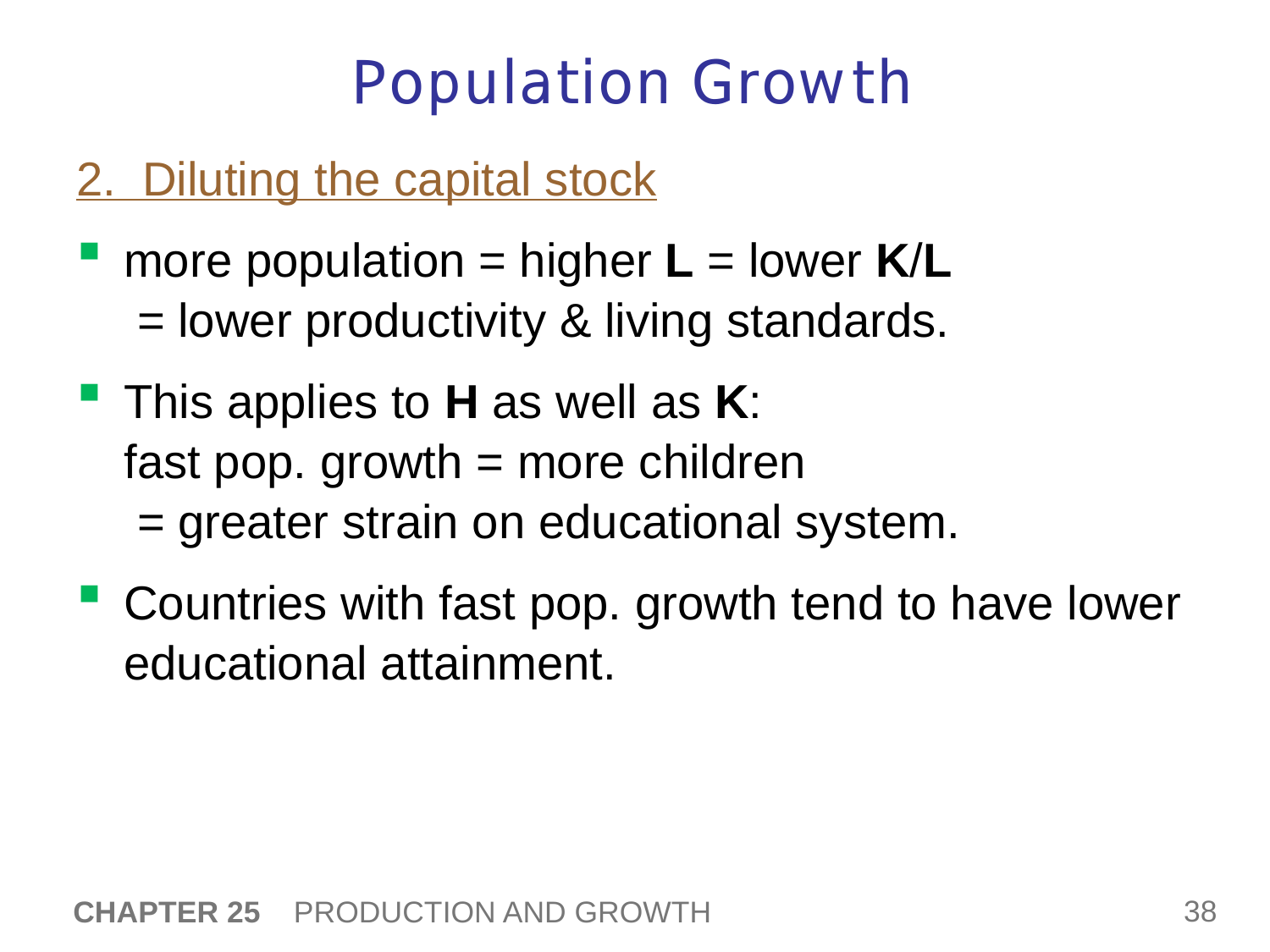

# Population Growth
2.  Diluting the capital stock
more population = higher L = lower K/L
 = lower productivity & living standards.
This applies to H as well as K:
fast pop. growth = more children
 = greater strain on educational system.
Countries with fast pop. growth tend to have lower educational attainment.
CHAPTER 25    PRODUCTION AND GROWTH